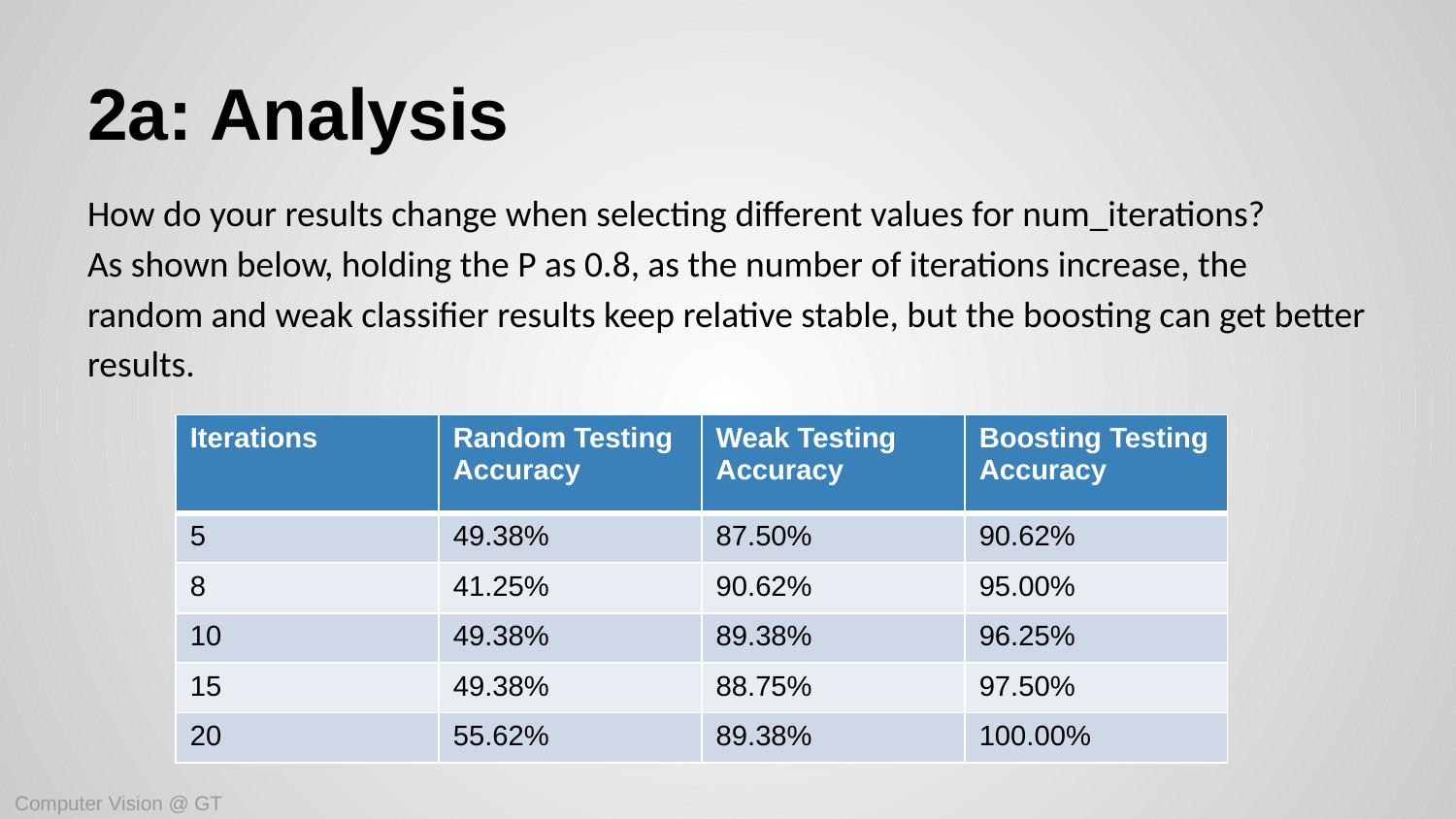

# 2a: Analysis
How do your results change when selecting different values for num_iterations?
As shown below, holding the P as 0.8, as the number of iterations increase, the random and weak classifier results keep relative stable, but the boosting can get better results.

| Iterations | Random Testing Accuracy | Weak Testing Accuracy | Boosting Testing Accuracy |
| --- | --- | --- | --- |
| 5 | 49.38% | 87.50% | 90.62% |
| 8 | 41.25% | 90.62% | 95.00% |
| 10 | 49.38% | 89.38% | 96.25% |
| 15 | 49.38% | 88.75% | 97.50% |
| 20 | 55.62% | 89.38% | 100.00% |
Computer Vision @ GT